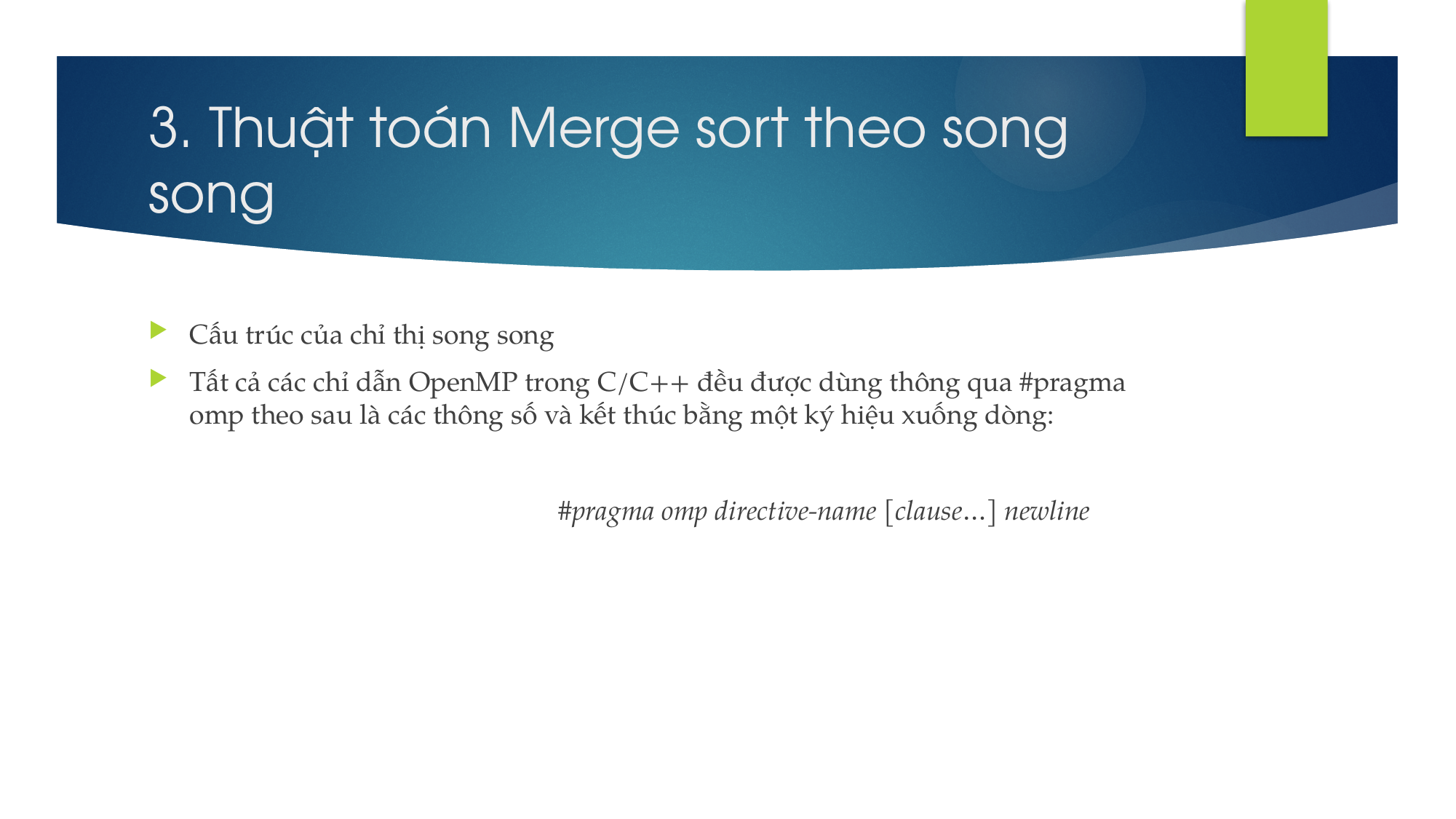

# 3. Thuật toán Merge sort theo song song
Cấu trúc của chỉ thị song song
Tất cả các chỉ dẫn OpenMP trong C/C++ đều được dùng thông qua #pragma omp theo sau là các thông số và kết thúc bằng một ký hiệu xuống dòng:

			#pragma omp directive-name [clause…] newline